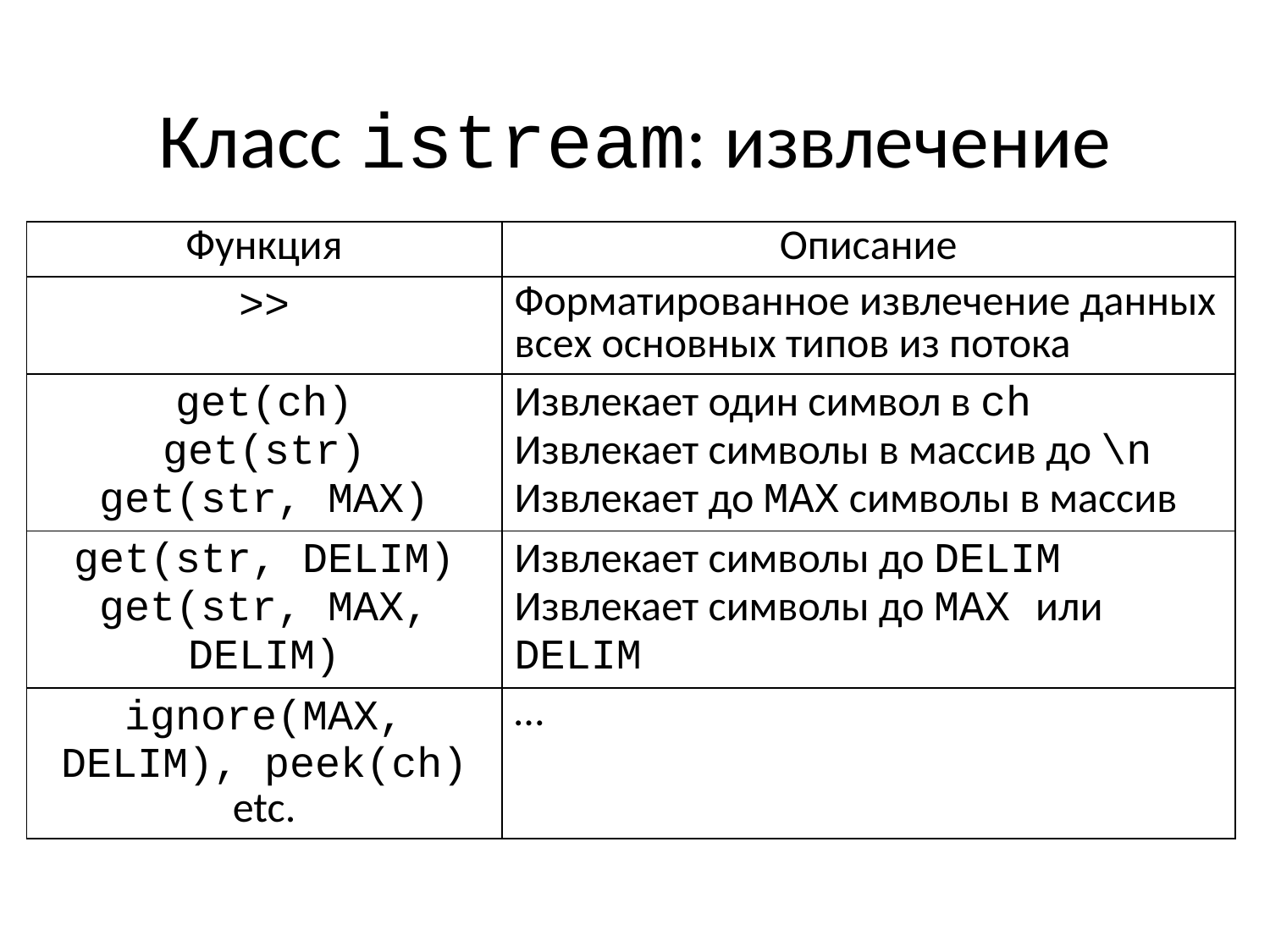

# Класс istream: извлечение
| Функция | Описание |
| --- | --- |
| >> | Форматированное извлечение данных всех основных типов из потока |
| get(ch) get(str) get(str, MAX) | Извлекает один символ в ch Извлекает символы в массив до \n Извлекает до MAX символы в массив |
| get(str, DELIM) get(str, MAX, DELIM) | Извлекает символы до DELIM Извлекает символы до MAX или DELIM |
| ignore(MAX, DELIM), peek(ch) etc. | … |